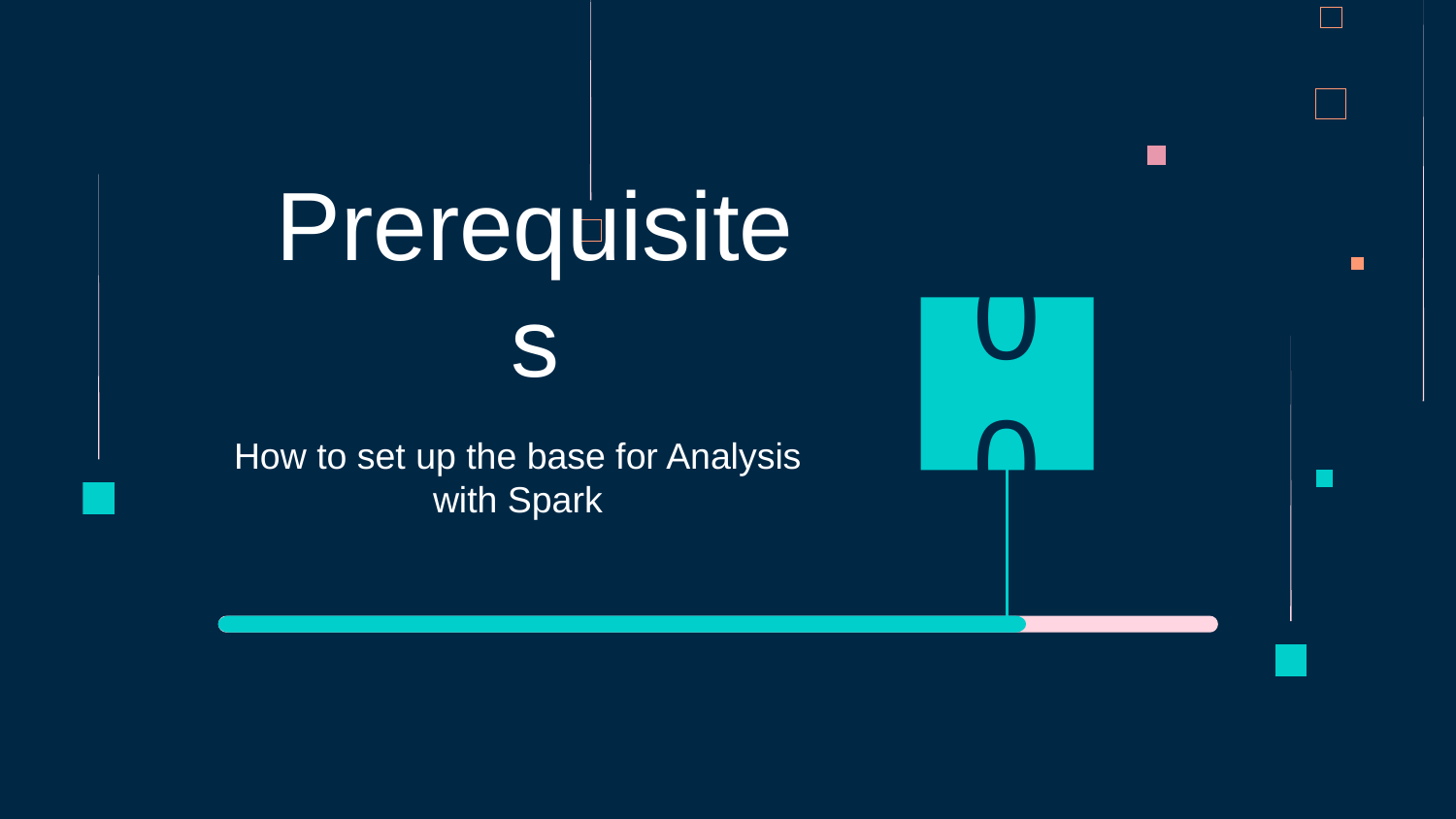

# Prerequisites

00
How to set up the base for Analysis with Spark